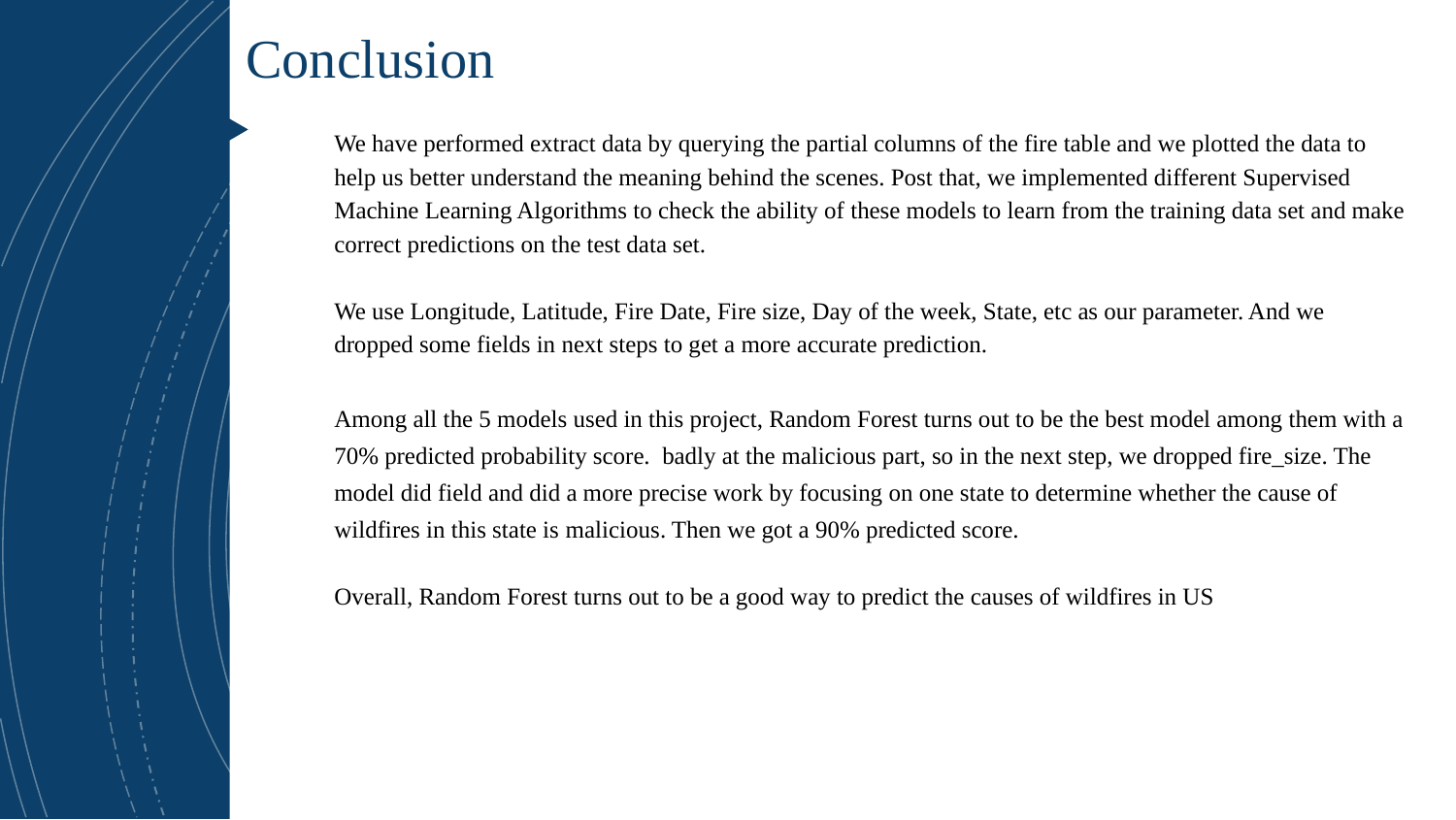

# Conclusion

We have performed extract data by querying the partial columns of the fire table and we plotted the data to help us better understand the meaning behind the scenes. Post that, we implemented different Supervised Machine Learning Algorithms to check the ability of these models to learn from the training data set and make correct predictions on the test data set.

We use Longitude, Latitude, Fire Date, Fire size, Day of the week, State, etc as our parameter. And we dropped some fields in next steps to get a more accurate prediction.

Among all the 5 models used in this project, Random Forest turns out to be the best model among them with a 70% predicted probability score.  badly at the malicious part, so in the next step, we dropped fire_size. The model did field and did a more precise work by focusing on one state to determine whether the cause of wildfires in this state is malicious. Then we got a 90% predicted score.

Overall, Random Forest turns out to be a good way to predict the causes of wildfires in US